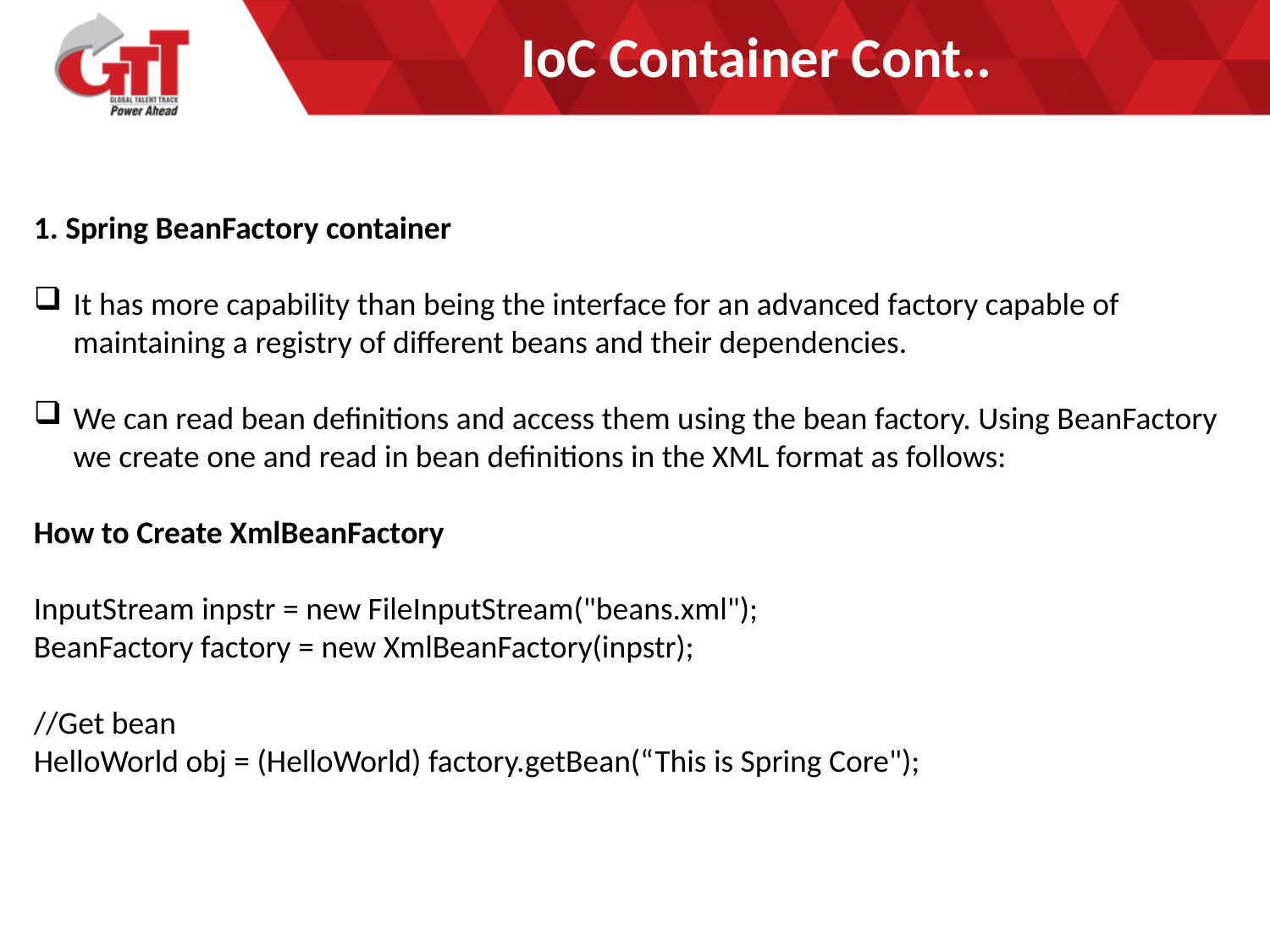

# IoC Container Cont..
1. Spring BeanFactory container

It has more capability than being the interface for an advanced factory capable of maintaining a registry of different beans and their dependencies.

We can read bean definitions and access them using the bean factory. Using BeanFactory we create one and read in bean definitions in the XML format as follows:

How to Create XmlBeanFactory

InputStream inpstr = new FileInputStream("beans.xml");
BeanFactory factory = new XmlBeanFactory(inpstr);

//Get bean
HelloWorld obj = (HelloWorld) factory.getBean(“This is Spring Core");